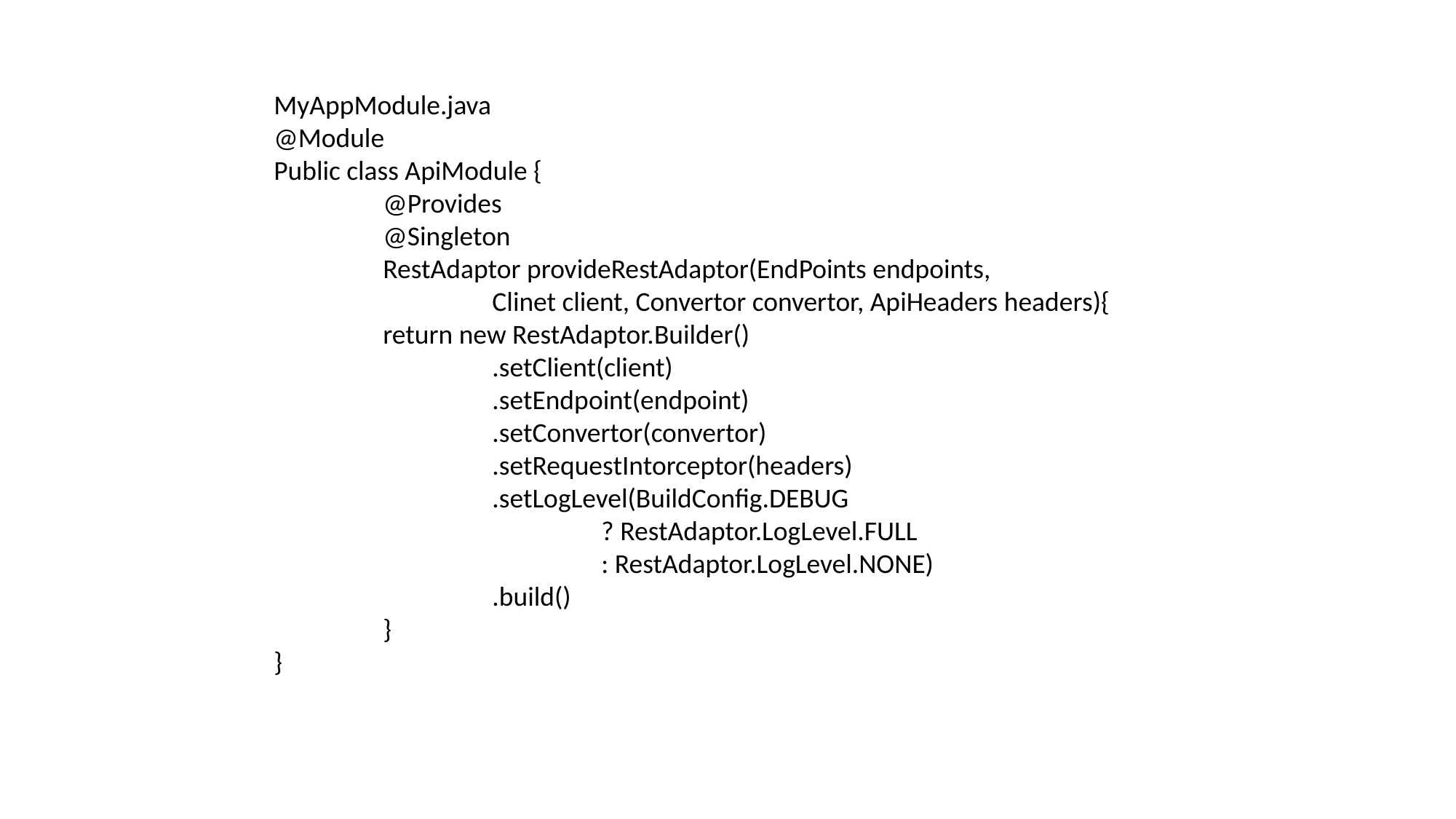

MyAppModule.java
@Module
Public class ApiModule {
	@Provides
	@Singleton
	RestAdaptor provideRestAdaptor(EndPoints endpoints,
		Clinet client, Convertor convertor, ApiHeaders headers){
	return new RestAdaptor.Builder()
		.setClient(client)
		.setEndpoint(endpoint)
		.setConvertor(convertor)
		.setRequestIntorceptor(headers)
		.setLogLevel(BuildConfig.DEBUG
			? RestAdaptor.LogLevel.FULL
			: RestAdaptor.LogLevel.NONE)
		.build()
	}
}